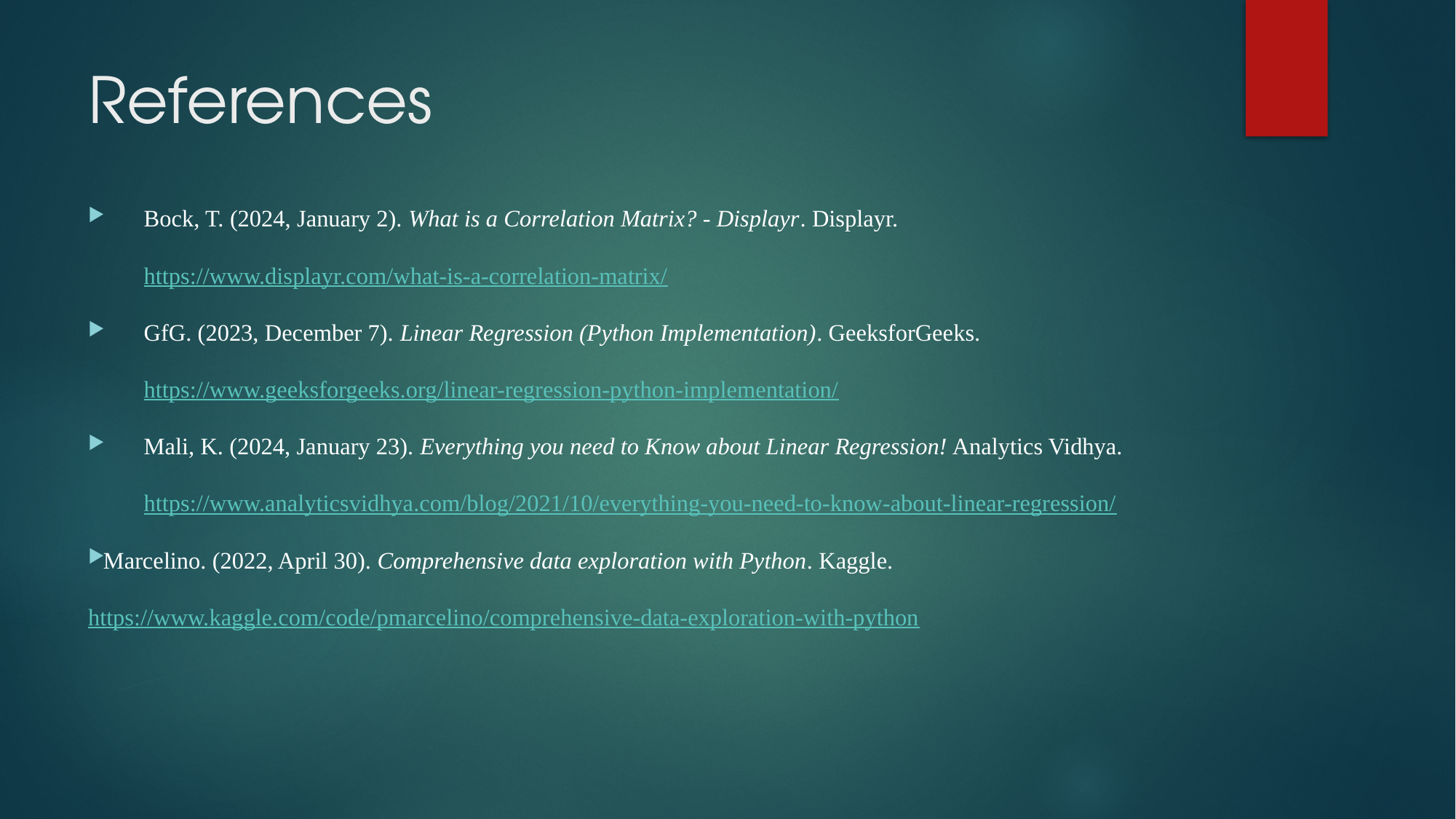

# References
Bock, T. (2024, January 2). What is a Correlation Matrix? - Displayr. Displayr. https://www.displayr.com/what-is-a-correlation-matrix/
GfG. (2023, December 7). Linear Regression (Python Implementation). GeeksforGeeks. https://www.geeksforgeeks.org/linear-regression-python-implementation/
Mali, K. (2024, January 23). Everything you need to Know about Linear Regression! Analytics Vidhya. https://www.analyticsvidhya.com/blog/2021/10/everything-you-need-to-know-about-linear-regression/
Marcelino. (2022, April 30). Comprehensive data exploration with Python. Kaggle. 	https://www.kaggle.com/code/pmarcelino/comprehensive-data-exploration-with-python